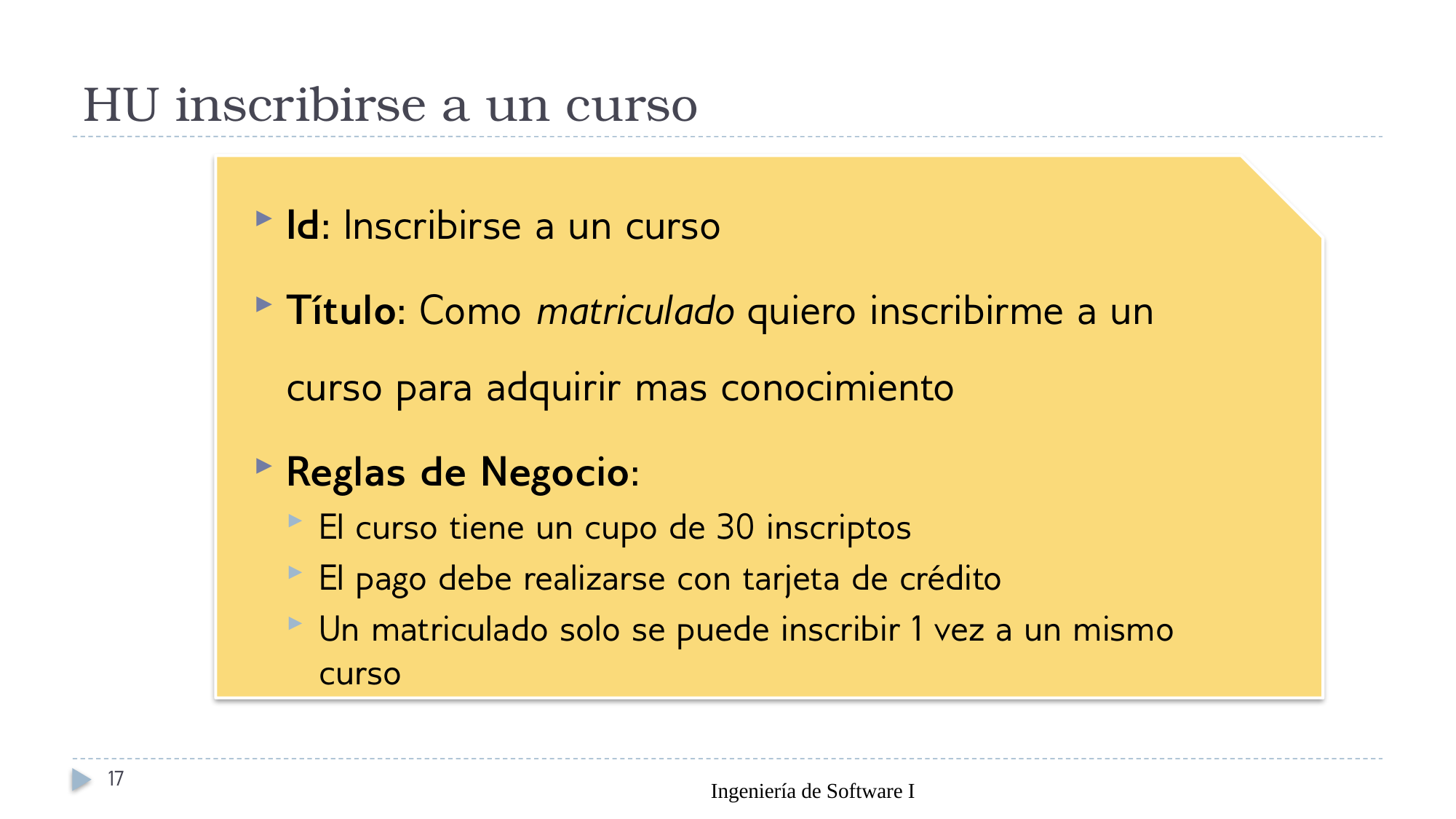

# HU inscribirse a un curso

Id: Inscribirse a un curso
Título: Como matriculado quiero inscribirme a un curso para adquirir mas conocimiento
Reglas de Negocio:
El curso tiene un cupo de 30 inscriptos
El pago debe realizarse con tarjeta de crédito
Un matriculado solo se puede inscribir 1 vez a un mismo curso

17

Ingeniería de Software I